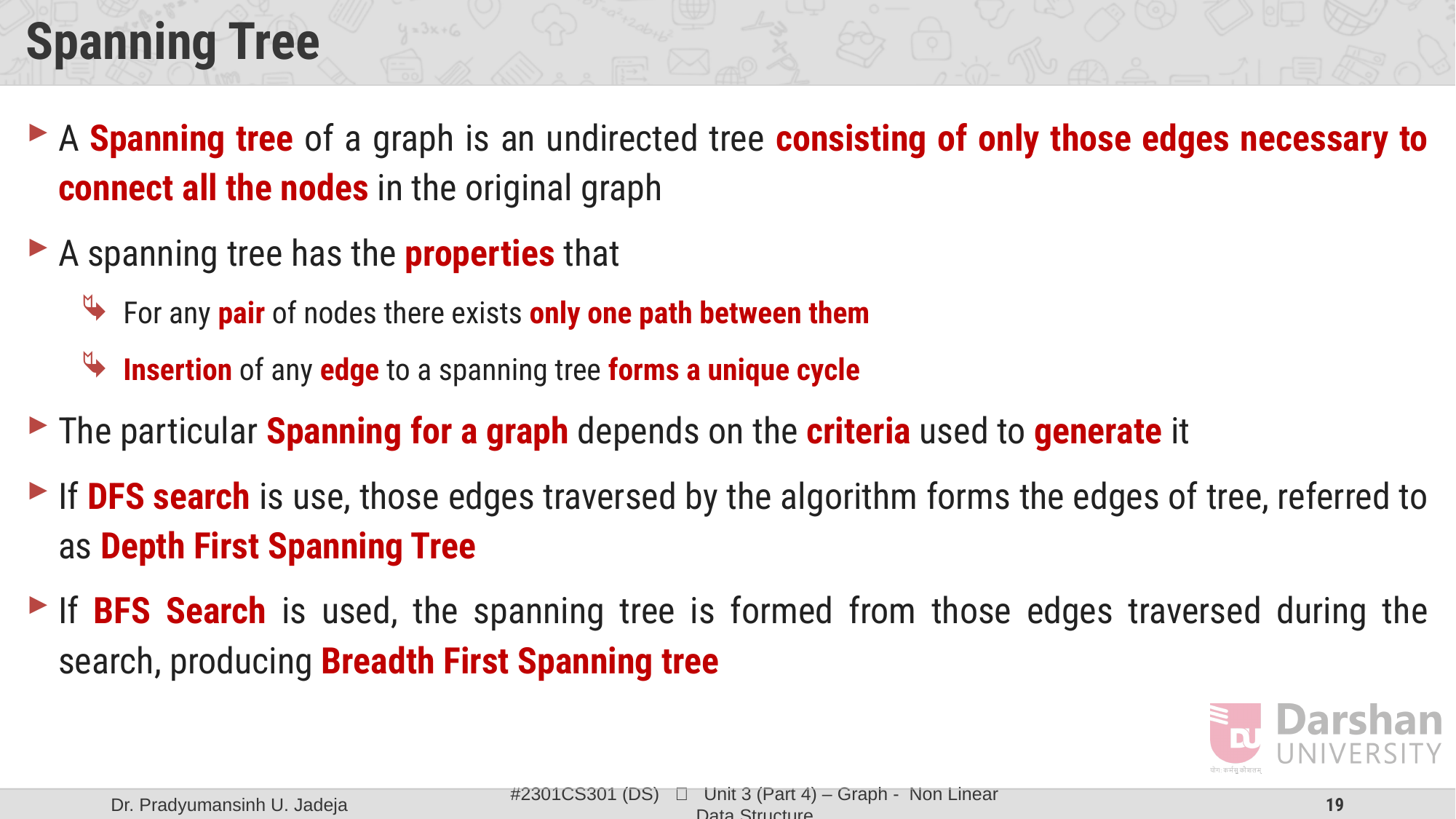

# Spanning Tree
A Spanning tree of a graph is an undirected tree consisting of only those edges necessary to connect all the nodes in the original graph
A spanning tree has the properties that
For any pair of nodes there exists only one path between them
Insertion of any edge to a spanning tree forms a unique cycle
The particular Spanning for a graph depends on the criteria used to generate it
If DFS search is use, those edges traversed by the algorithm forms the edges of tree, referred to as Depth First Spanning Tree
If BFS Search is used, the spanning tree is formed from those edges traversed during the search, producing Breadth First Spanning tree